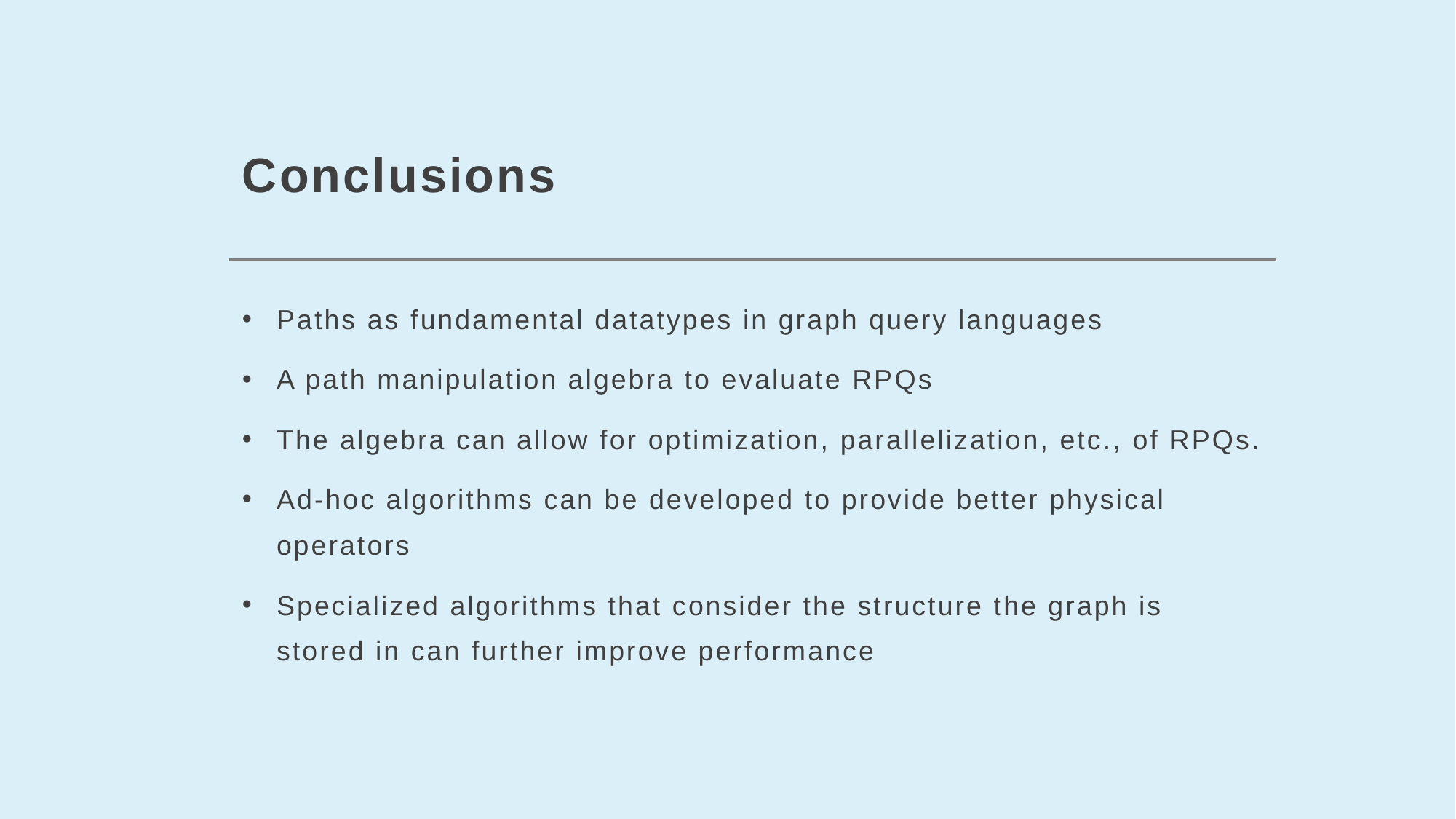

# Conclusions
Paths as fundamental datatypes in graph query languages
A path manipulation algebra to evaluate RPQs
The algebra can allow for optimization, parallelization, etc., of RPQs.
Ad-hoc algorithms can be developed to provide better physical operators
Specialized algorithms that consider the structure the graph is stored in can further improve performance